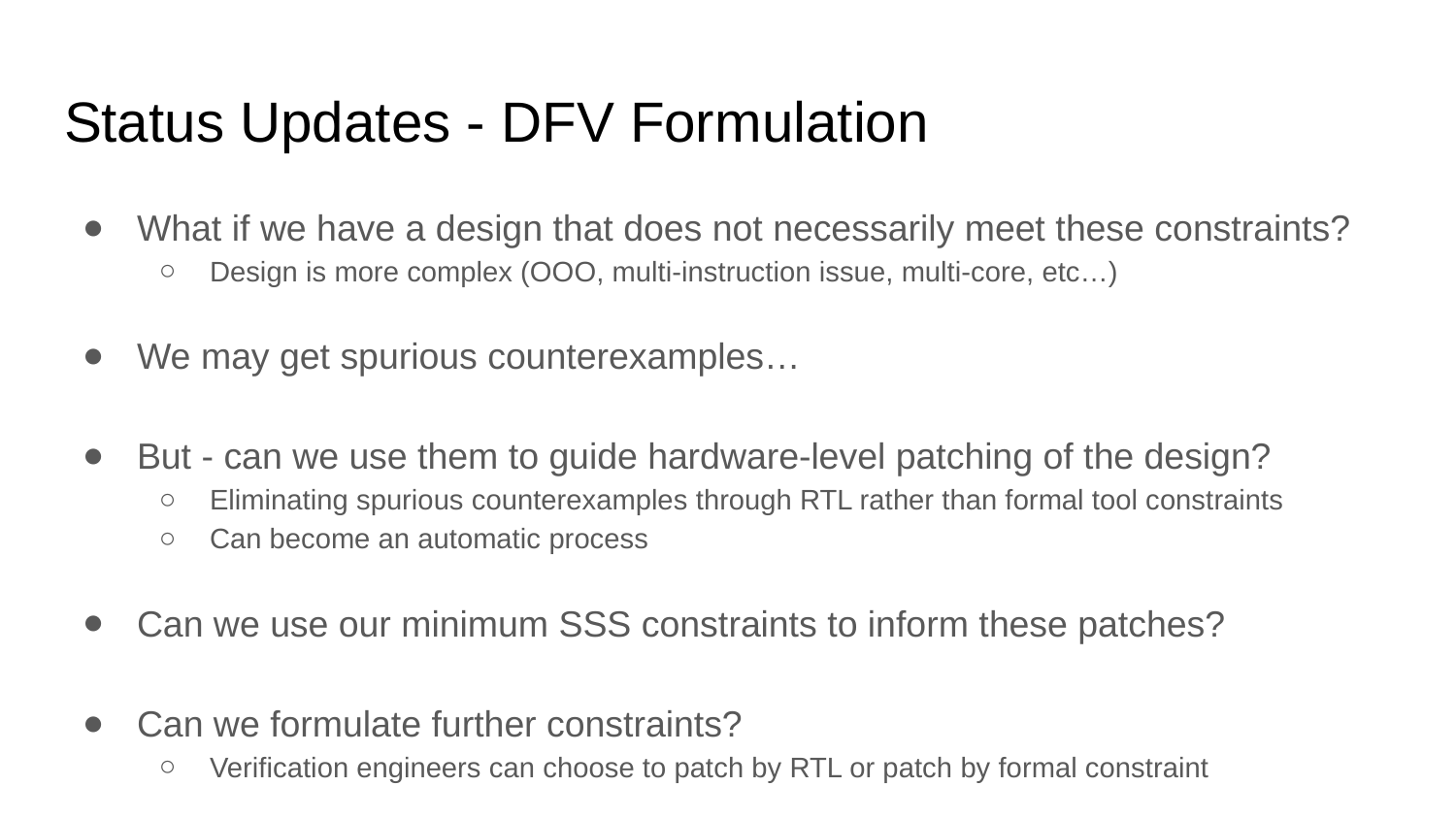

# Status Updates - DFV Formulation

What if we have a design that does not necessarily meet these constraints?
Design is more complex (OOO, multi-instruction issue, multi-core, etc…)
We may get spurious counterexamples…
But - can we use them to guide hardware-level patching of the design?
Eliminating spurious counterexamples through RTL rather than formal tool constraints
Can become an automatic process
Can we use our minimum SSS constraints to inform these patches?
Can we formulate further constraints?
Verification engineers can choose to patch by RTL or patch by formal constraint